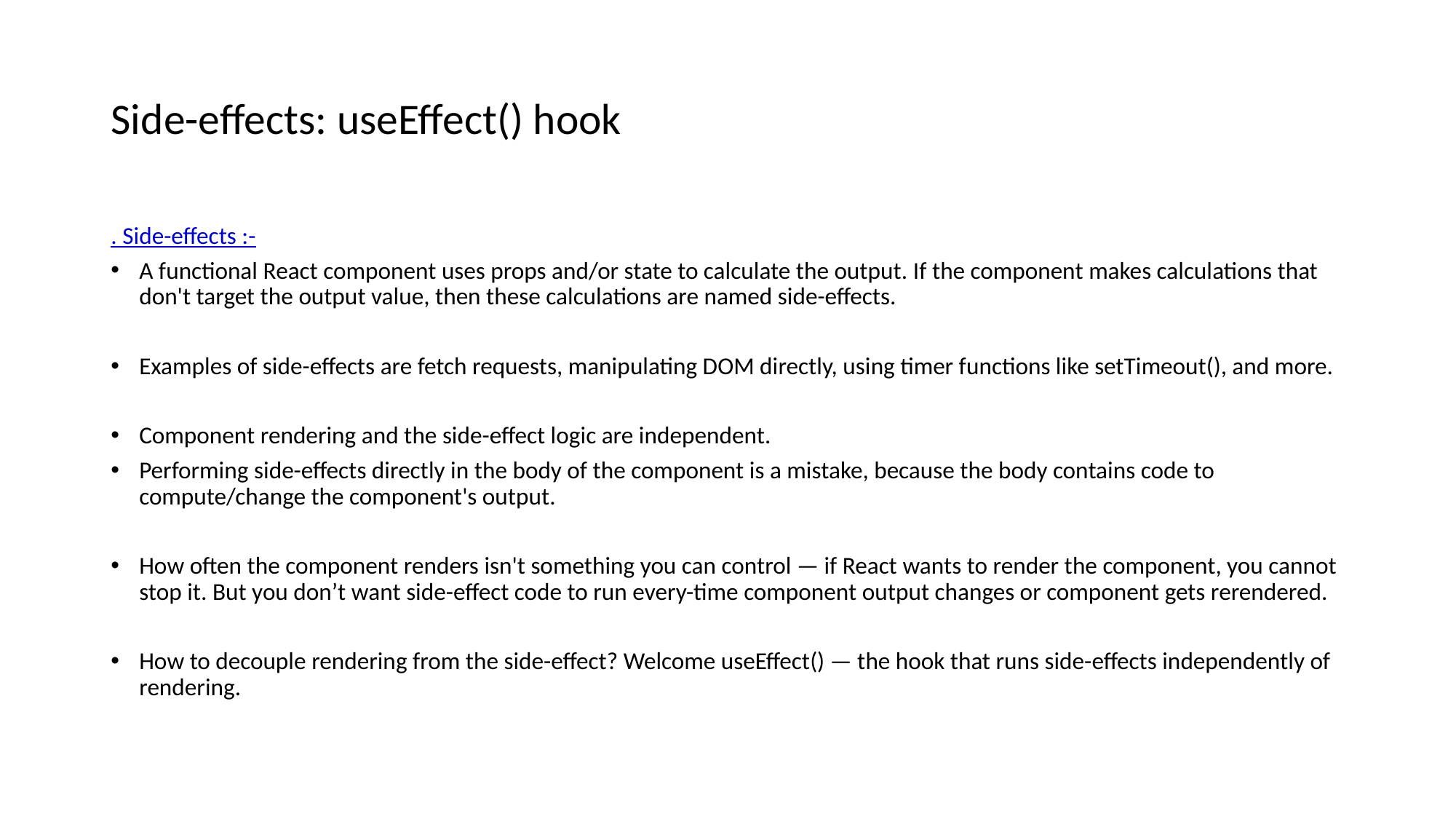

# Side-effects: useEffect() hook
. Side-effects :-
A functional React component uses props and/or state to calculate the output. If the component makes calculations that don't target the output value, then these calculations are named side-effects.

Examples of side-effects are fetch requests, manipulating DOM directly, using timer functions like setTimeout(), and more.

Component rendering and the side-effect logic are independent.
Performing side-effects directly in the body of the component is a mistake, because the body contains code to compute/change the component's output.

How often the component renders isn't something you can control — if React wants to render the component, you cannot stop it. But you don’t want side-effect code to run every-time component output changes or component gets rerendered.

How to decouple rendering from the side-effect? Welcome useEffect() — the hook that runs side-effects independently of rendering.